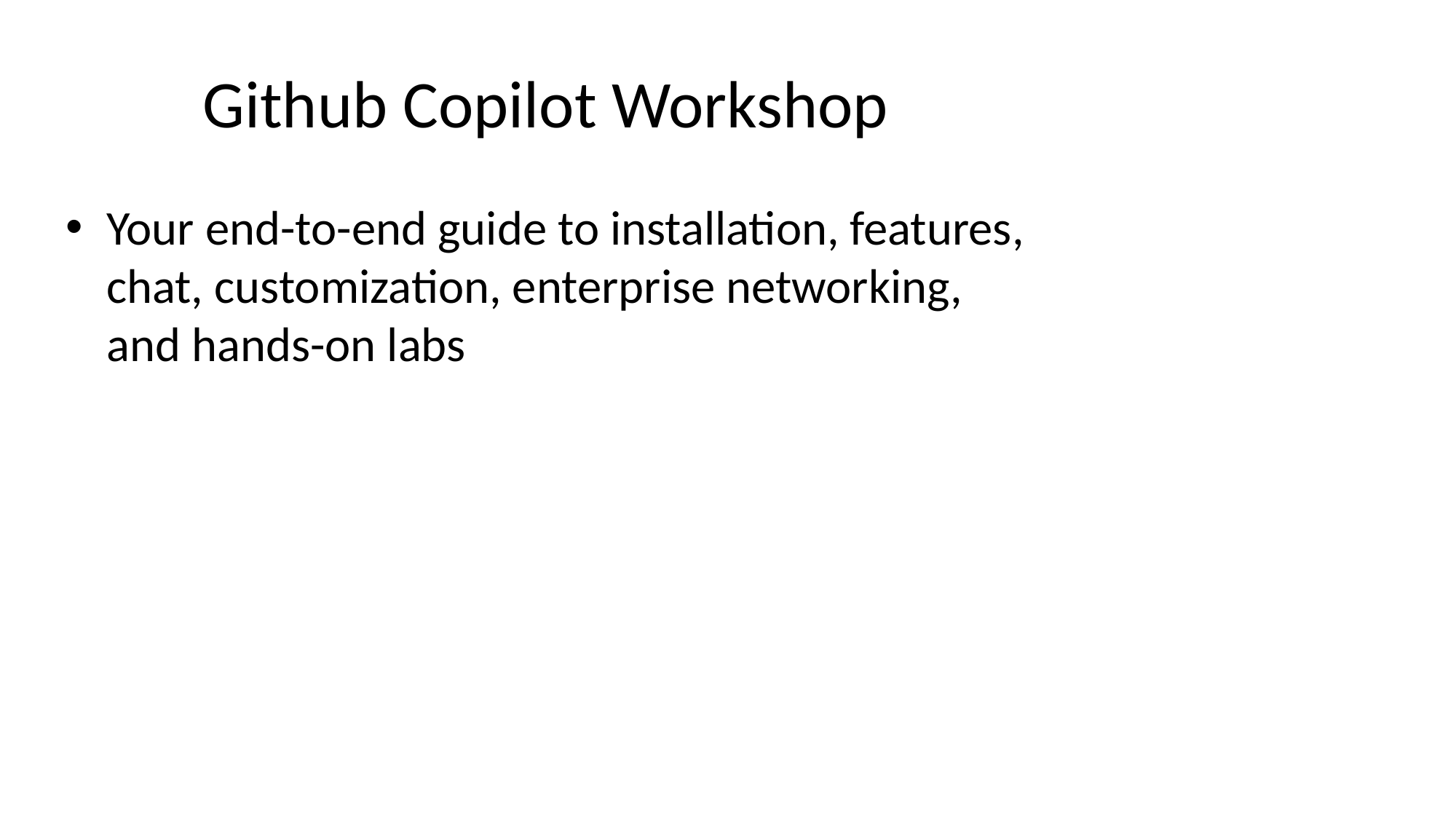

# Github Copilot Workshop
Your end-to-end guide to installation, features, chat, customization, enterprise networking, and hands-on labs